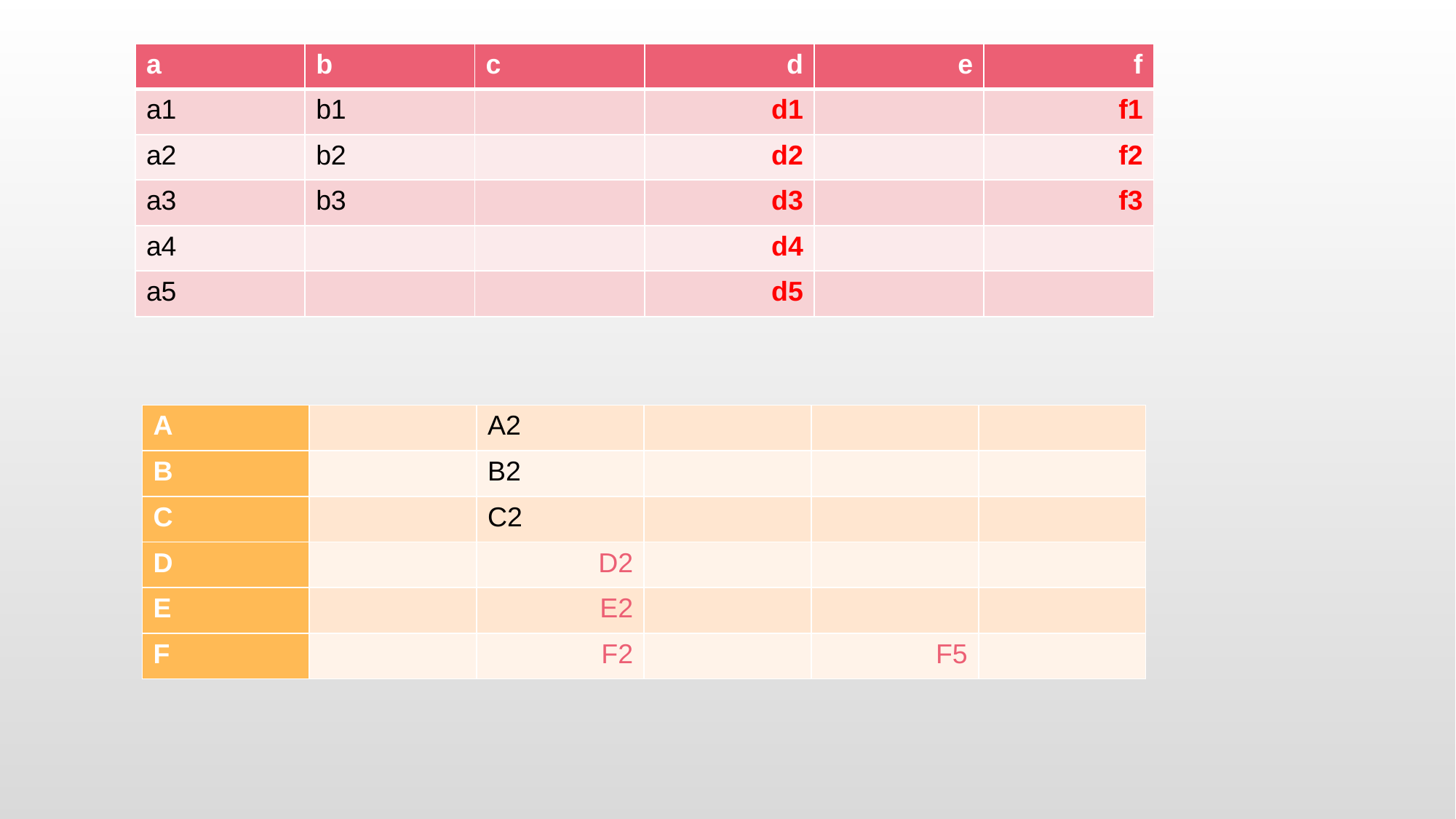

| a | b | c | d | e | f |
| --- | --- | --- | --- | --- | --- |
| a1 | b1 |  | d1 |  | f1 |
| a2 | b2 |  | d2 |  | f2 |
| a3 | b3 |  | d3 |  | f3 |
| a4 |  |  | d4 |  |  |
| a5 |  |  | d5 |  |  |
| A |  | A2 |  |  |  |
| --- | --- | --- | --- | --- | --- |
| B |  | B2 |  |  |  |
| C |  | C2 |  |  |  |
| D |  | D2 |  |  |  |
| E |  | E2 |  |  |  |
| F |  | F2 |  | F5 |  |